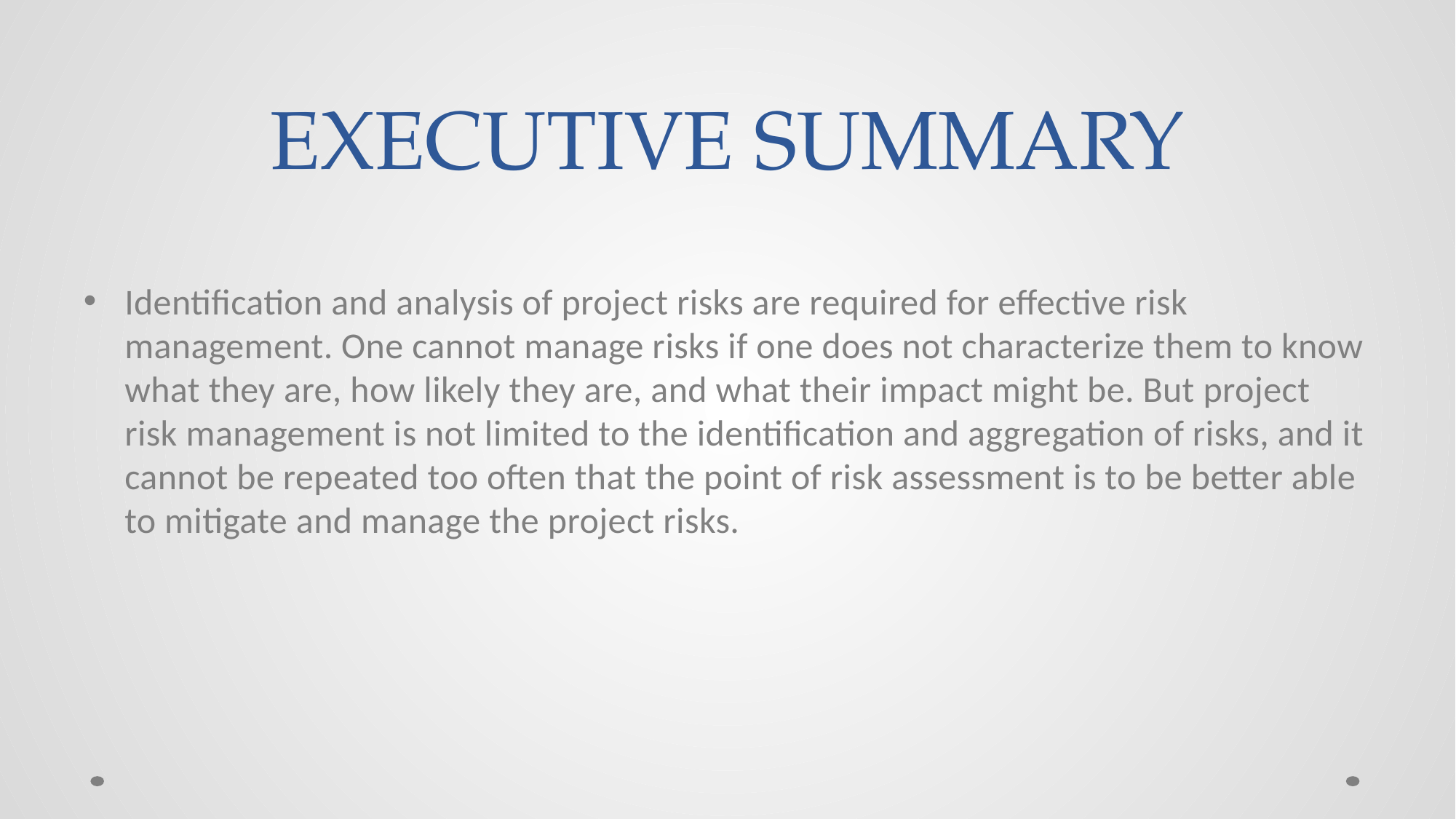

# EXECUTIVE SUMMARY
Identification and analysis of project risks are required for effective risk management. One cannot manage risks if one does not characterize them to know what they are, how likely they are, and what their impact might be. But project risk management is not limited to the identification and aggregation of risks, and it cannot be repeated too often that the point of risk assessment is to be better able to mitigate and manage the project risks.